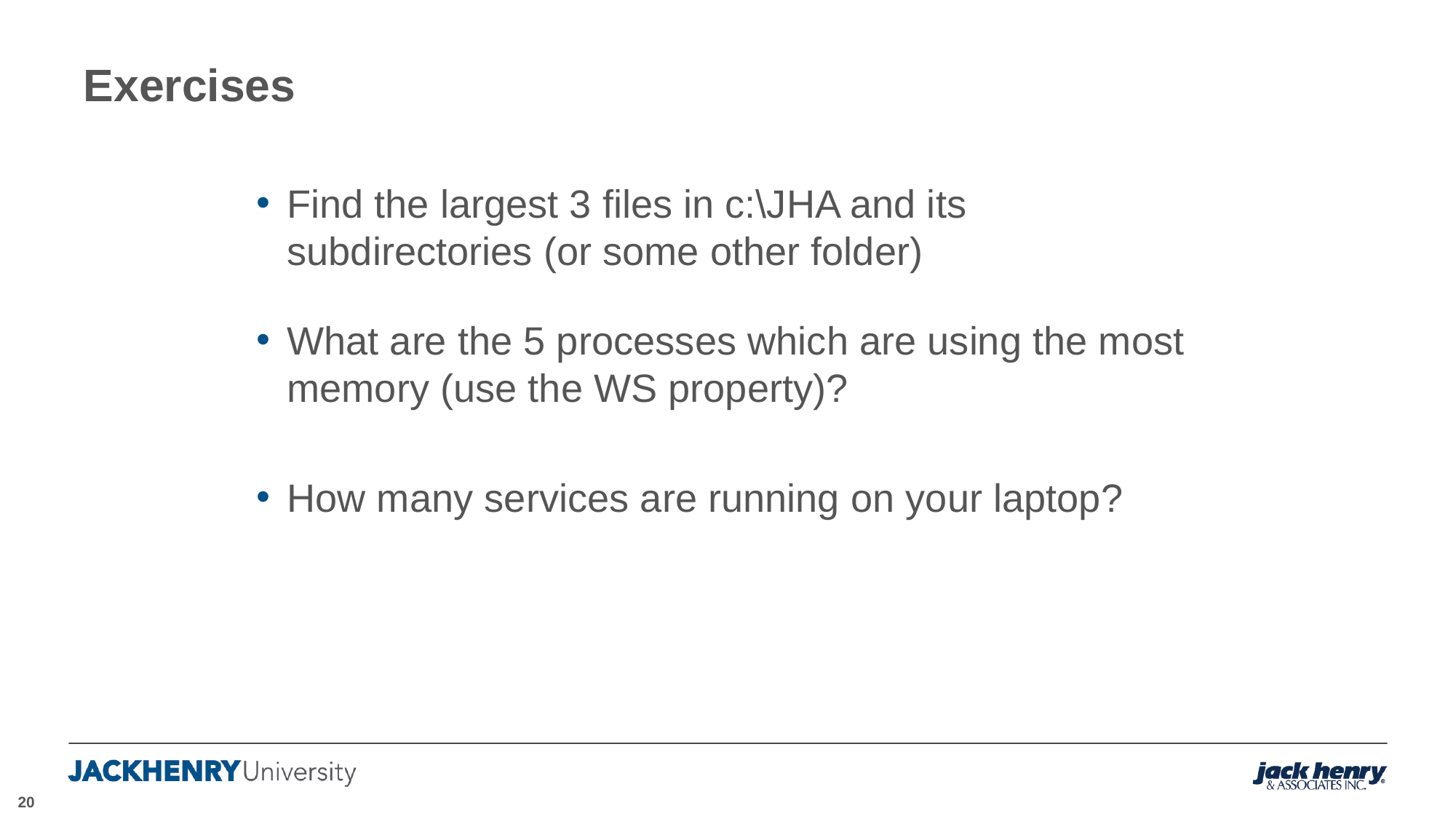

# Exercises

Find the largest 3 files in c:\JHA and its subdirectories (or some other folder)

What are the 5 processes which are using the most memory (use the WS property)?

How many services are running on your laptop?